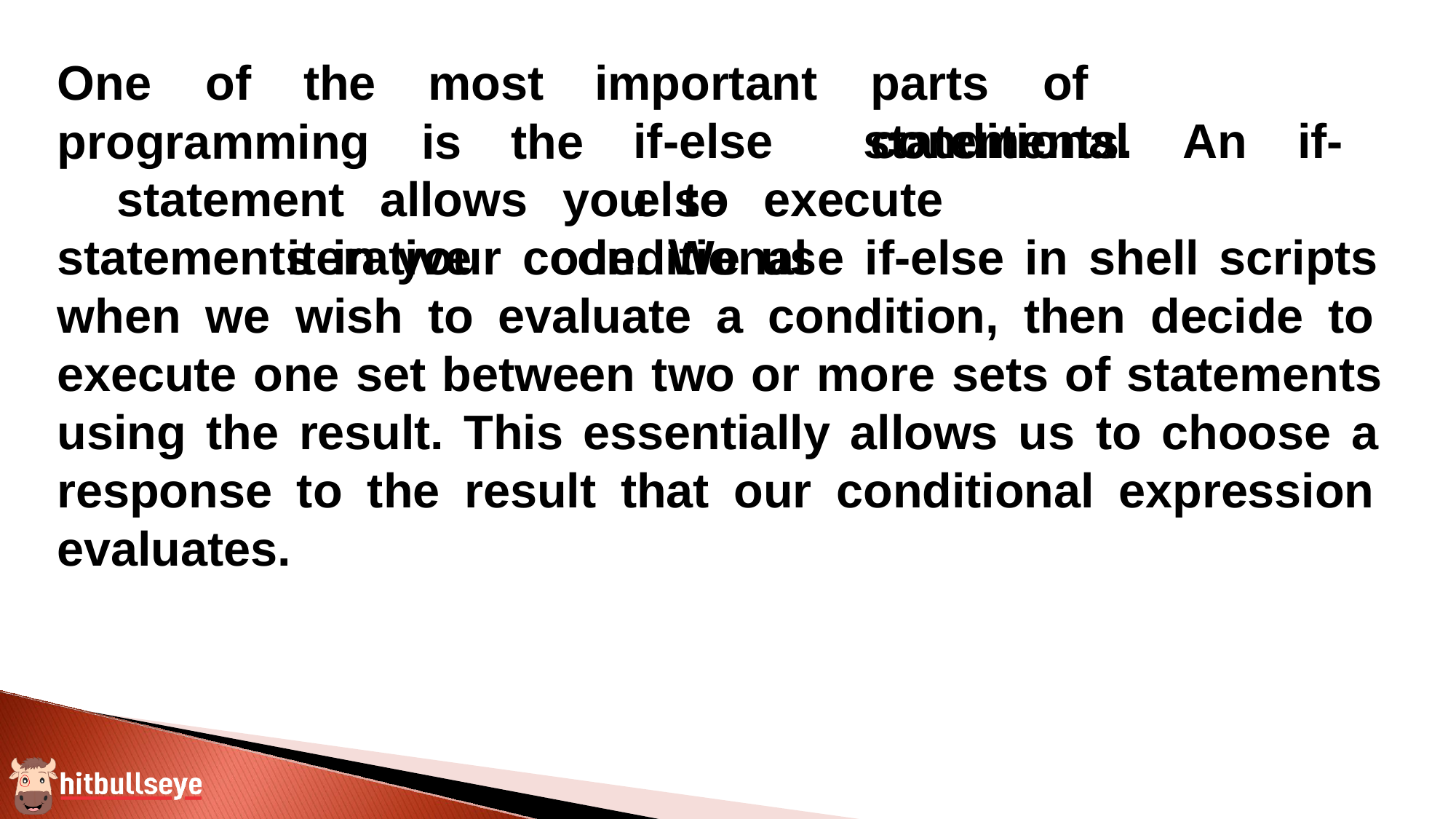

One	of	the	most
important
if-else	statements.	An	if-else
parts	of	conditional
programming	is
the
statement	allows	you	to	execute	iterative	conditional
statements in your code. We use if-else in shell scripts  when we wish to evaluate a condition, then decide to  execute one set between two or more sets of statements  using the result. This essentially allows us to choose a  response to the result that our conditional expression  evaluates.